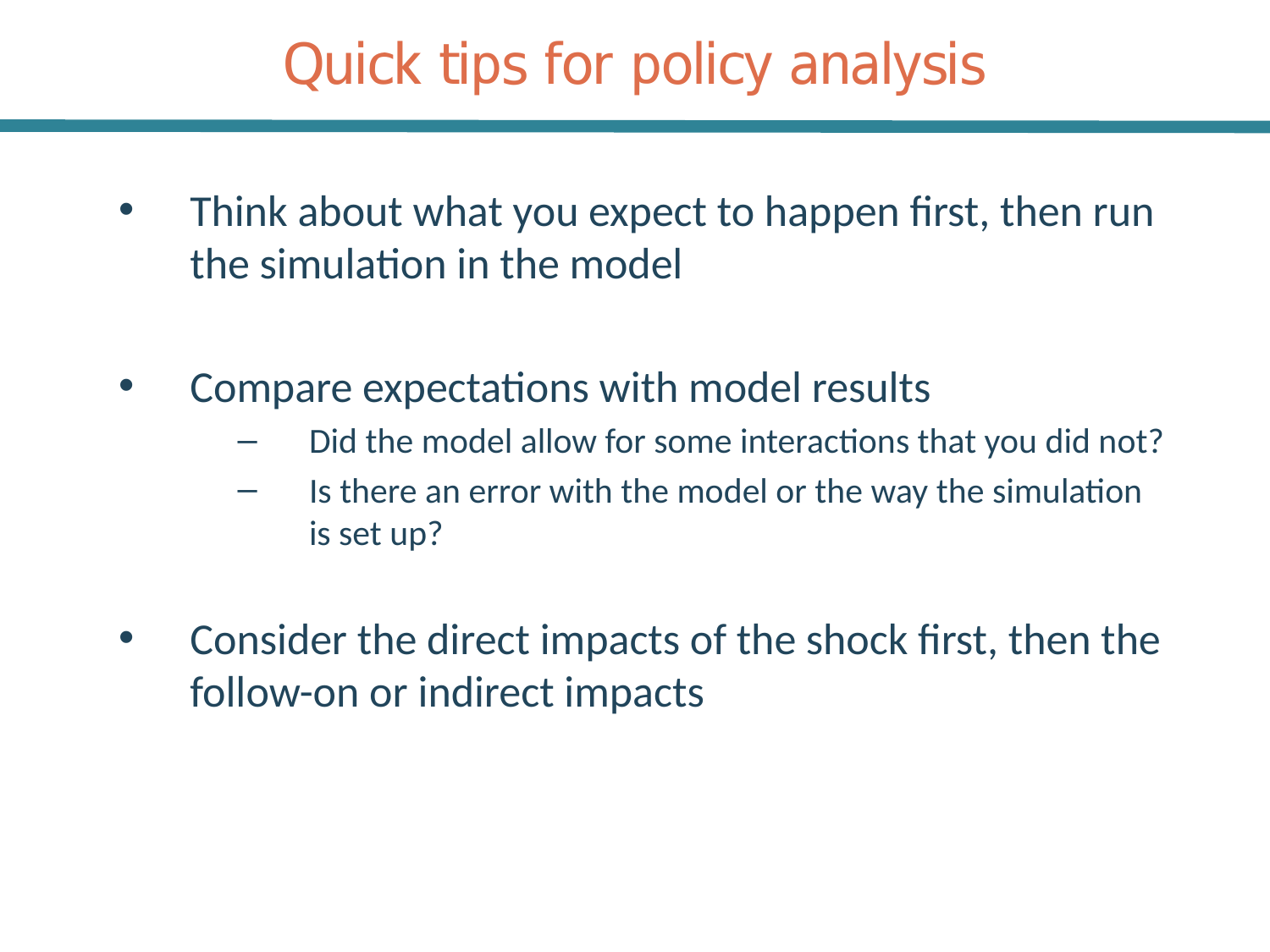

# Quick tips for policy analysis
Think about what you expect to happen first, then run the simulation in the model

Compare expectations with model results
Did the model allow for some interactions that you did not?
Is there an error with the model or the way the simulation is set up?

Consider the direct impacts of the shock first, then the follow-on or indirect impacts